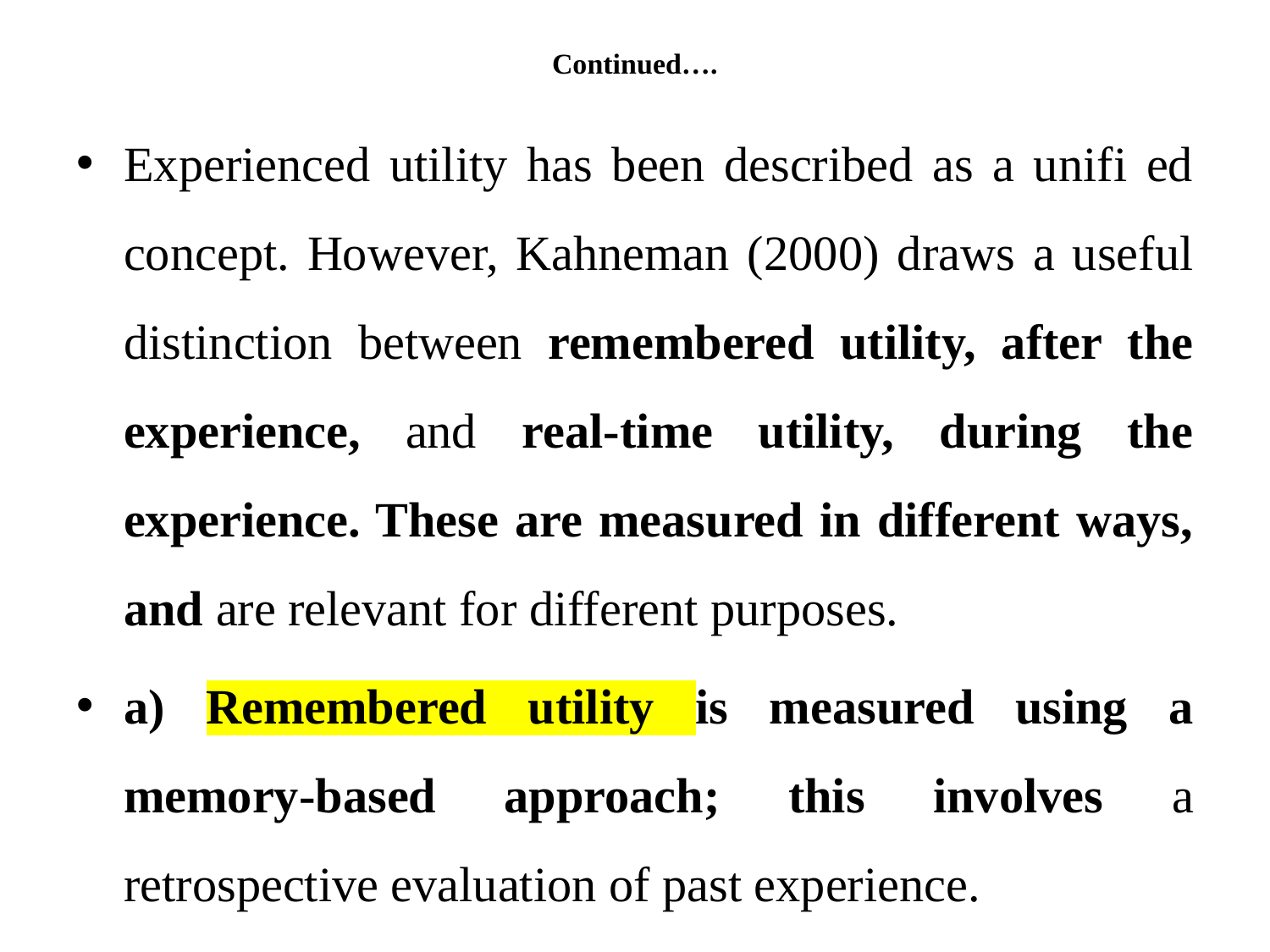

# Continued….
Experienced utility has been described as a unifi ed concept. However, Kahneman (2000) draws a useful distinction between remembered utility, after the experience, and real-time utility, during the experience. These are measured in different ways, and are relevant for different purposes.
a) Remembered utility is measured using a memory-based approach; this involves a retrospective evaluation of past experience.